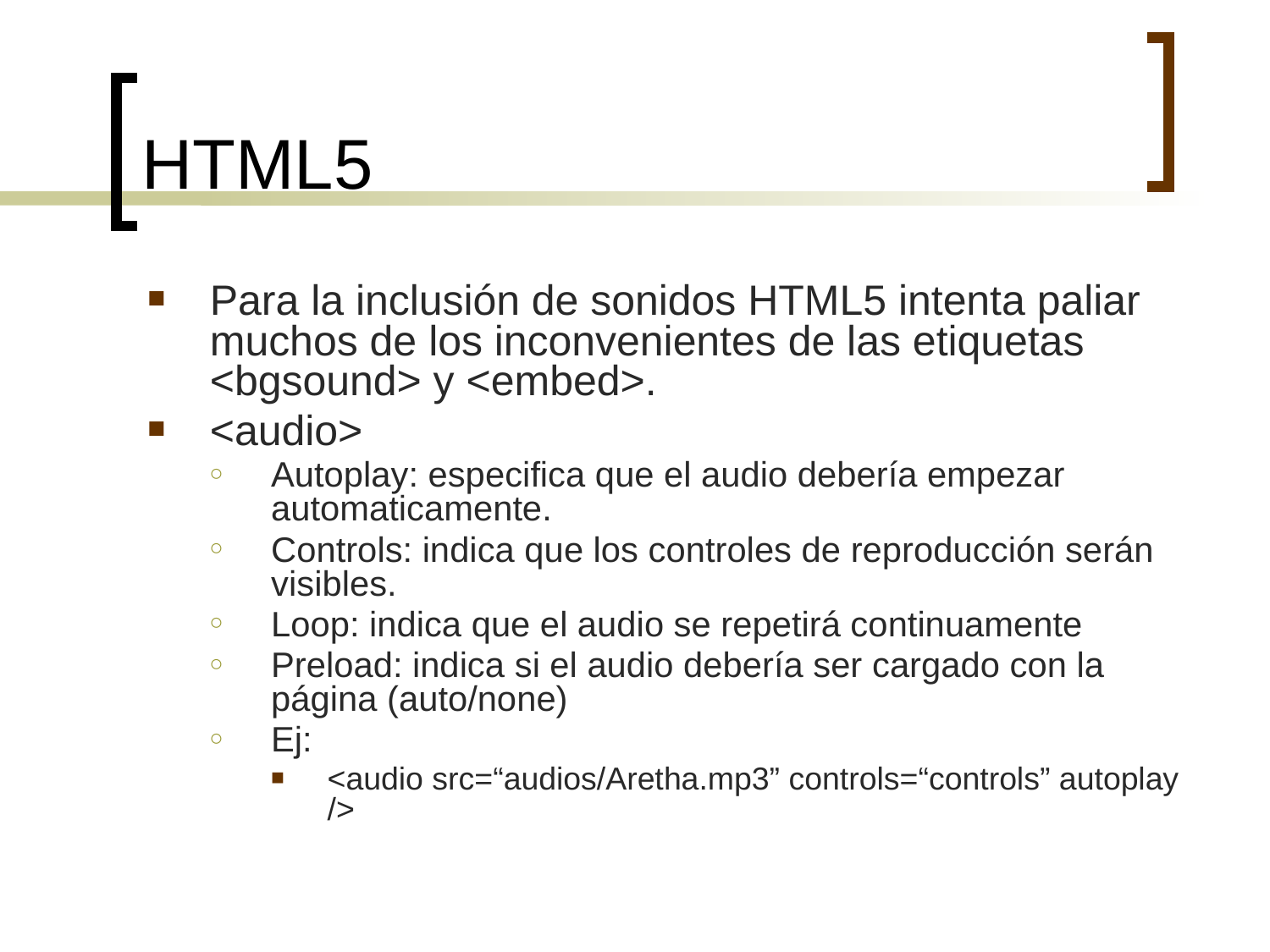

# HTML5
Para la inclusión de sonidos HTML5 intenta paliar muchos de los inconvenientes de las etiquetas <bgsound> y <embed>.
<audio>
Autoplay: especifica que el audio debería empezar automaticamente.
Controls: indica que los controles de reproducción serán visibles.
Loop: indica que el audio se repetirá continuamente
Preload: indica si el audio debería ser cargado con la página (auto/none)
Ej:
<audio src=“audios/Aretha.mp3” controls=“controls” autoplay />